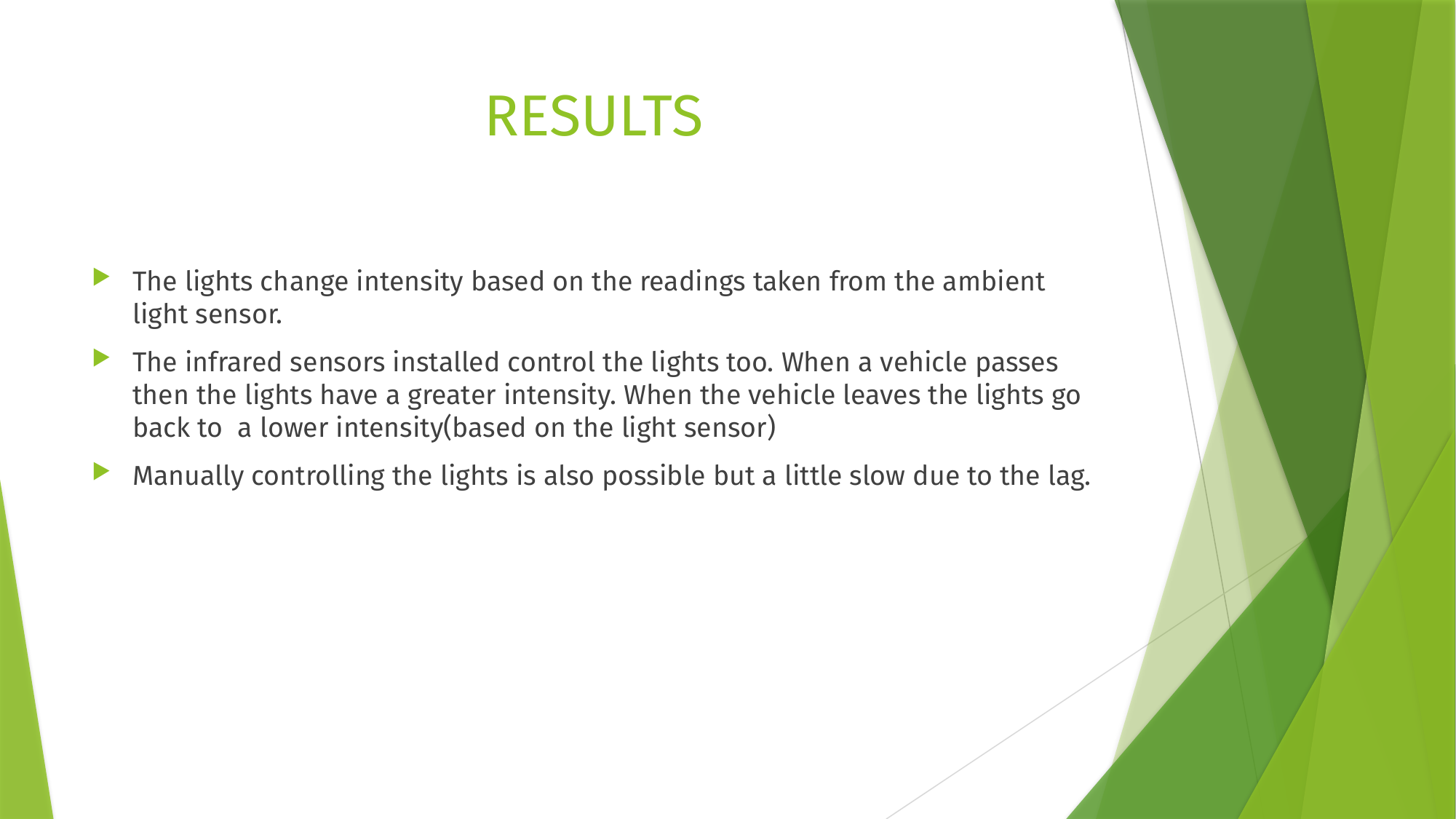

# RESULTS
The lights change intensity based on the readings taken from the ambient light sensor.
The infrared sensors installed control the lights too. When a vehicle passes then the lights have a greater intensity. When the vehicle leaves the lights go back to  a lower intensity(based on the light sensor)
Manually controlling the lights is also possible but a little slow due to the lag.